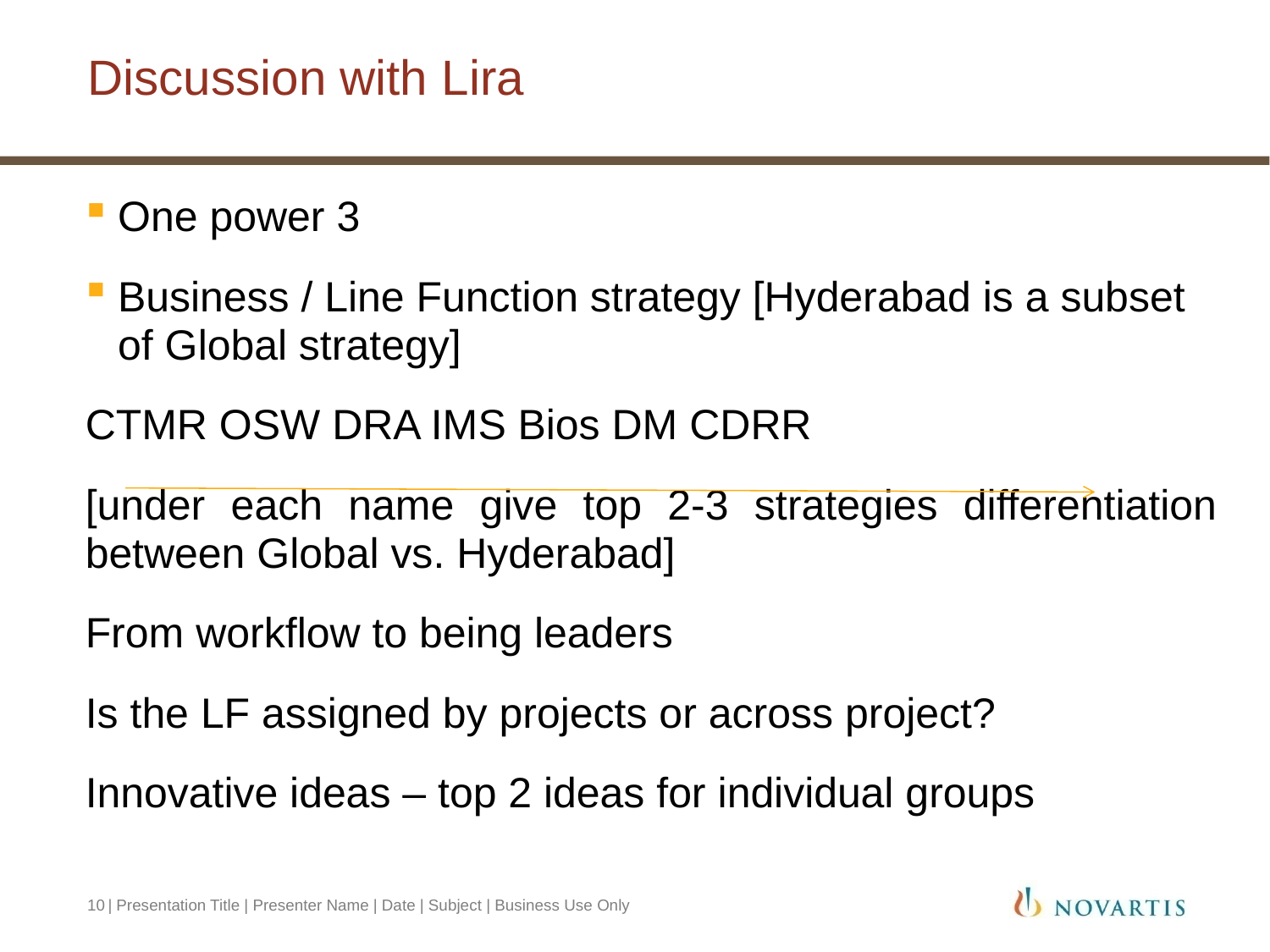

# Discussion with Lira

One power 3
Business / Line Function strategy [Hyderabad is a subset of Global strategy]
CTMR OSW DRA IMS Bios DM CDRR
[under each name give top 2-3 strategies differentiation between Global vs. Hyderabad]
From workflow to being leaders
Is the LF assigned by projects or across project?
Innovative ideas – top 2 ideas for individual groups
10
| Presentation Title | Presenter Name | Date | Subject | Business Use Only